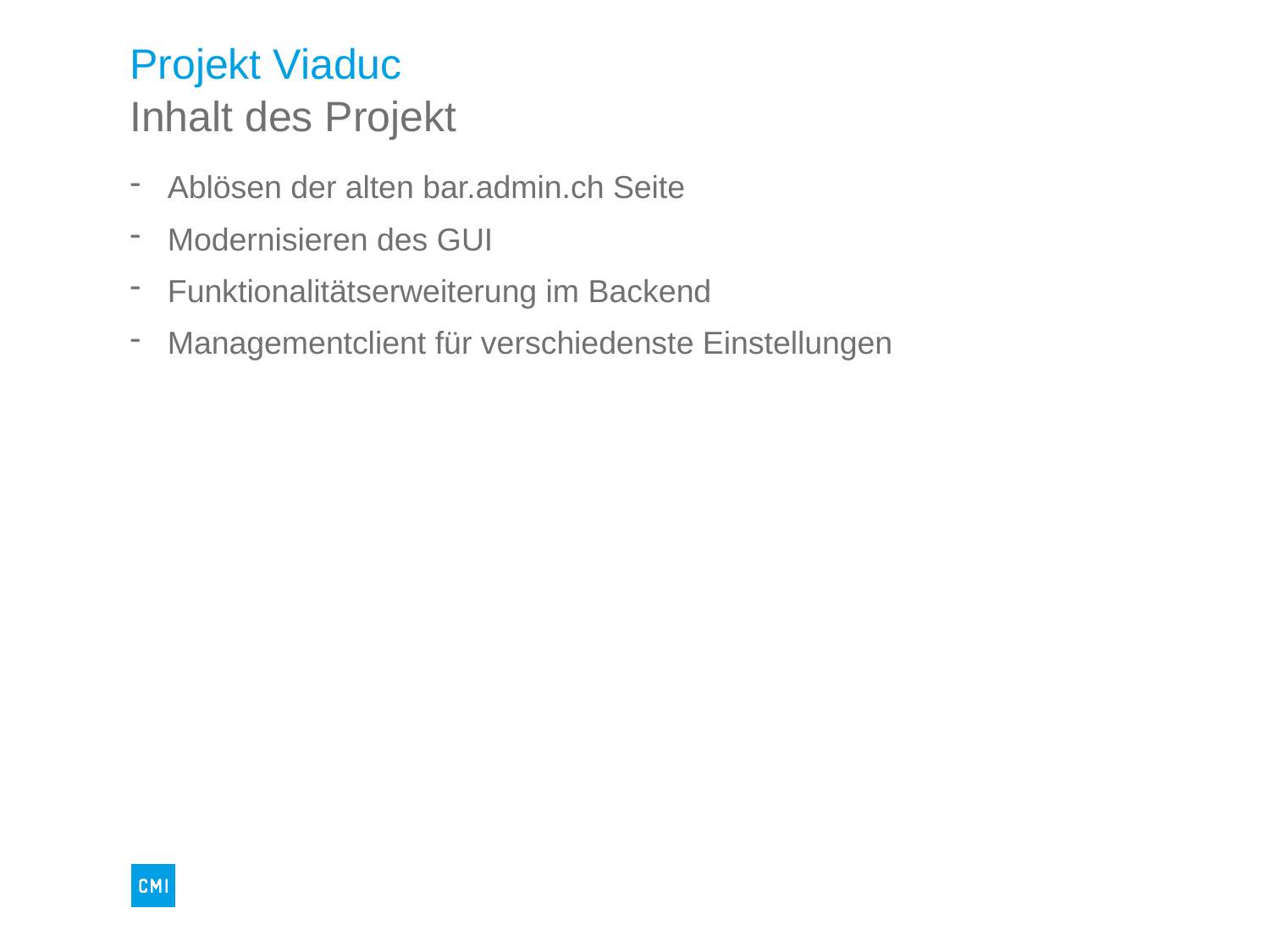

# Projekt Viaduc
Inhalt des Projekt
Ablösen der alten bar.admin.ch Seite
Modernisieren des GUI
Funktionalitätserweiterung im Backend
Managementclient für verschiedenste Einstellungen